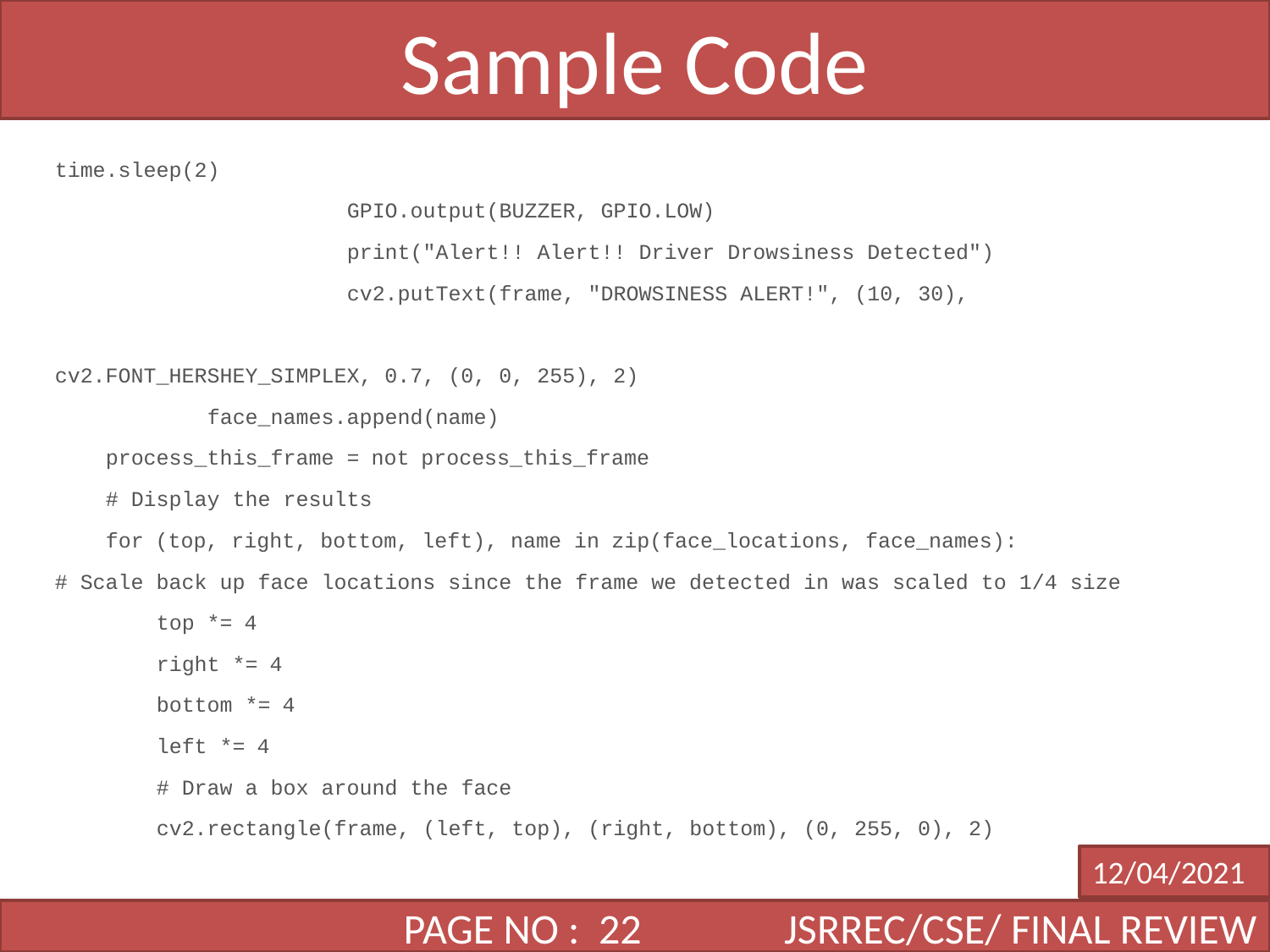

Sample Code
time.sleep(2)
                       GPIO.output(BUZZER, GPIO.LOW)
                       print("Alert!! Alert!! Driver Drowsiness Detected")
                       cv2.putText(frame, "DROWSINESS ALERT!", (10, 30),

cv2.FONT_HERSHEY_SIMPLEX, 0.7, (0, 0, 255), 2)
            face_names.append(name)
    process_this_frame = not process_this_frame
    # Display the results
    for (top, right, bottom, left), name in zip(face_locations, face_names):
# Scale back up face locations since the frame we detected in was scaled to 1/4 size
        top *= 4
        right *= 4
        bottom *= 4
        left *= 4
        # Draw a box around the face
        cv2.rectangle(frame, (left, top), (right, bottom), (0, 255, 0), 2)

12/04/2021
DATE

                                    PAGE NO :  22               JSRREC/CSE/ FINAL REVIEW